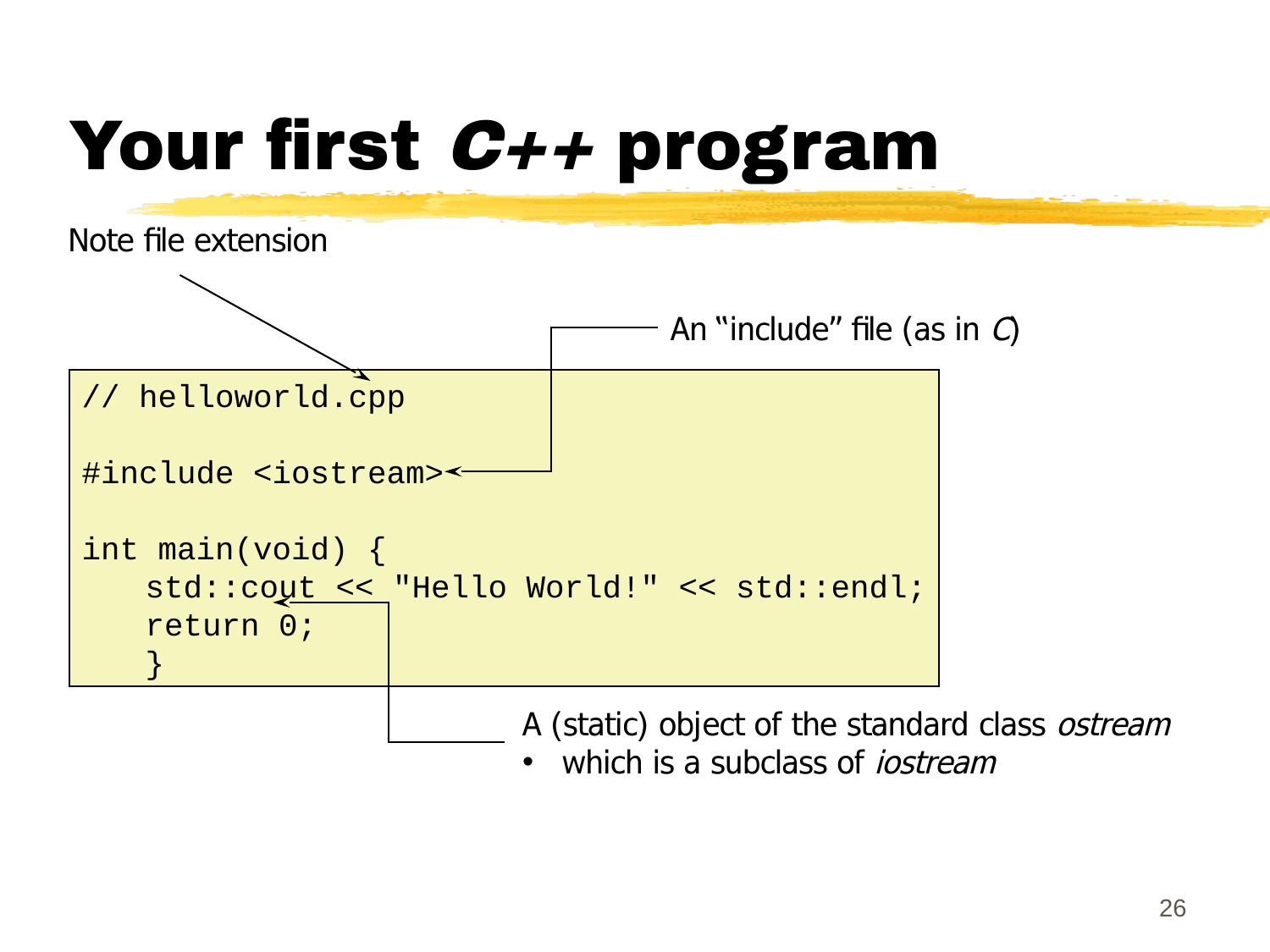

# Your first C++ program
Note file extension
An “include” file (as in C)
// helloworld.cpp

#include <iostream>

int main(void) {
std::cout << ″Hello World!″ << std::endl;
return 0;
}
A (static) object of the standard class ostream
which is a subclass of iostream
26